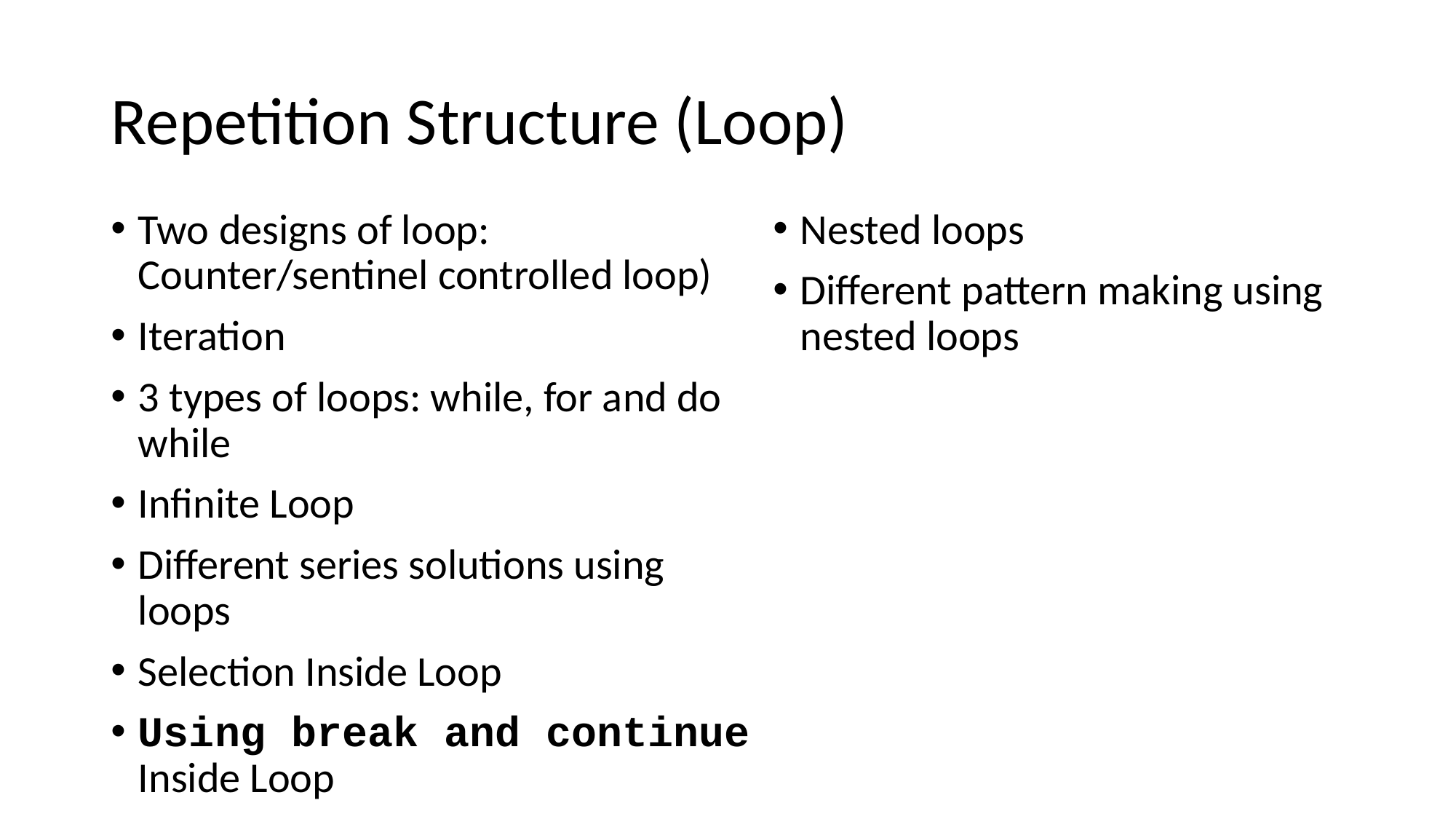

# Repetition Structure (Loop)
Two designs of loop: Counter/sentinel controlled loop)
Iteration
3 types of loops: while, for and do while
Infinite Loop
Different series solutions using loops
Selection Inside Loop
Using break and continue Inside Loop
Nested loops
Different pattern making using nested loops